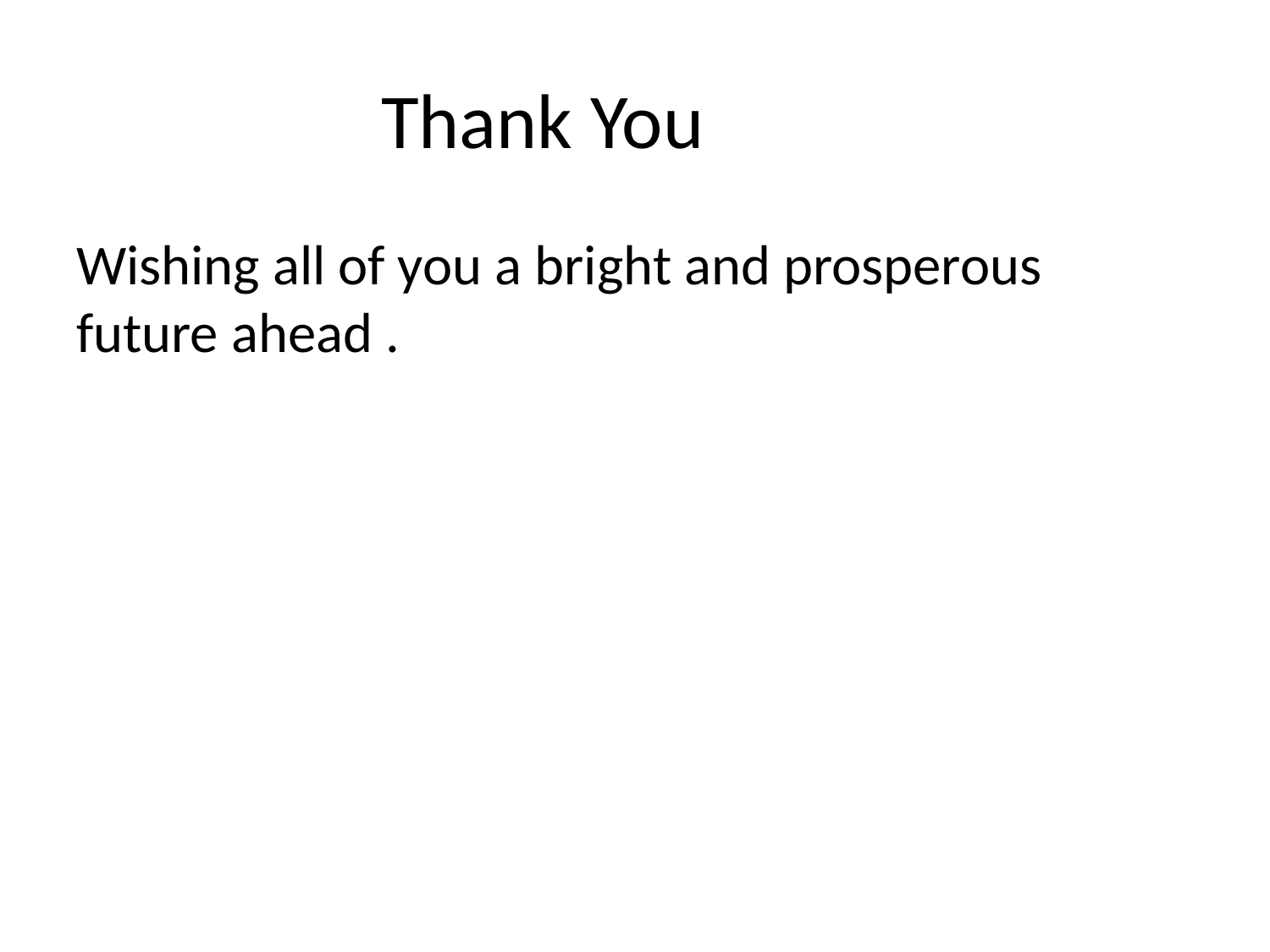

Wishing all of you a bright and prosperous future ahead .
#
Thank You